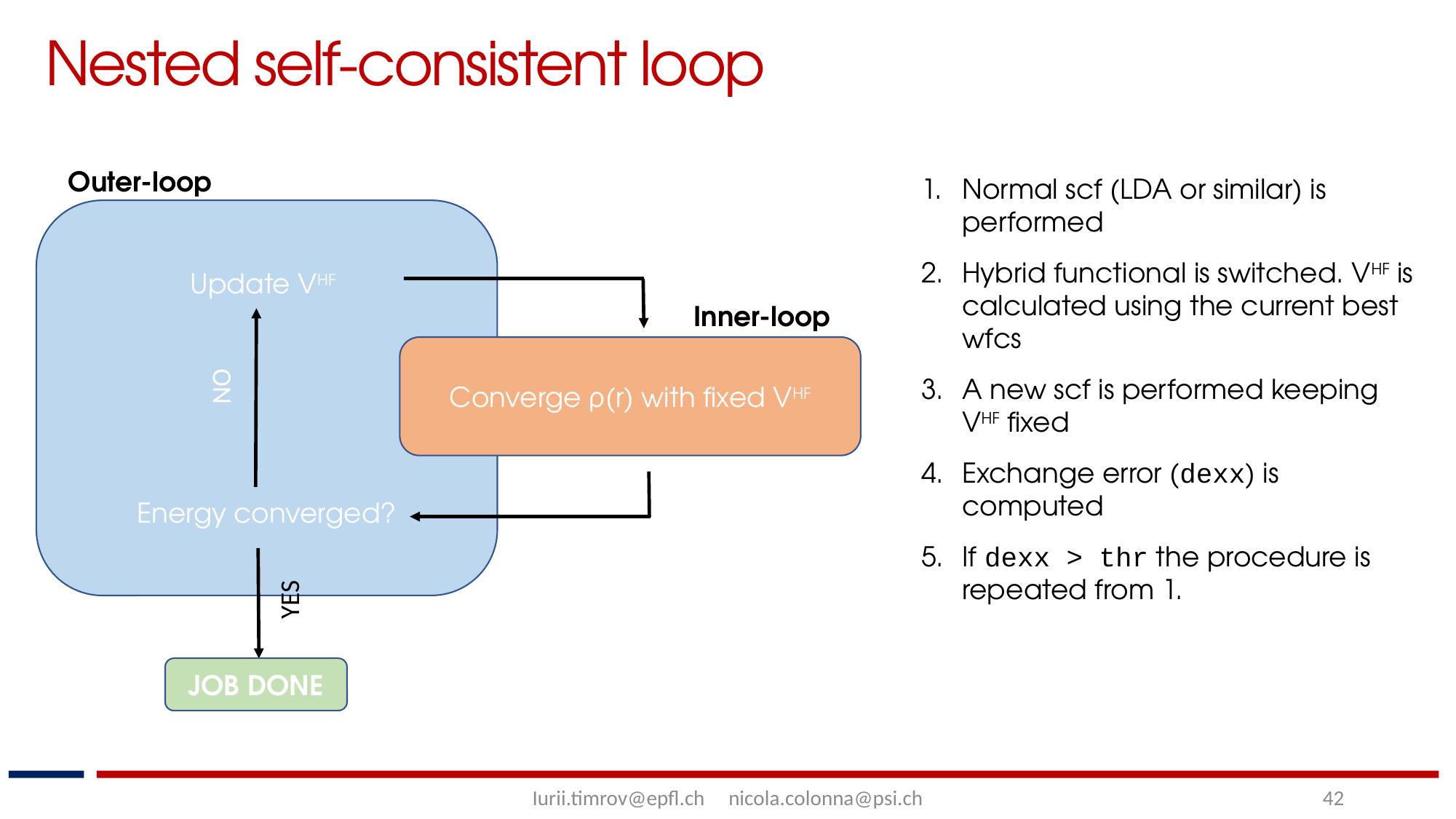

Nested self-consistent loop
Outer-loop
Normal scf (LDA or similar) is performed
Hybrid functional is switched. VHF is calculated using the current best wfcs
A new scf is performed keeping VHF fixed
Exchange error (dexx) is computed
If dexx > thr the procedure is repeated from 1.
Update VHF

Energy converged?
Inner-loop
Converge ρ(r) with fixed VHF
NO
YES
JOB DONE

Iurii.timrov@epfl.ch     nicola.colonna@psi.ch
42